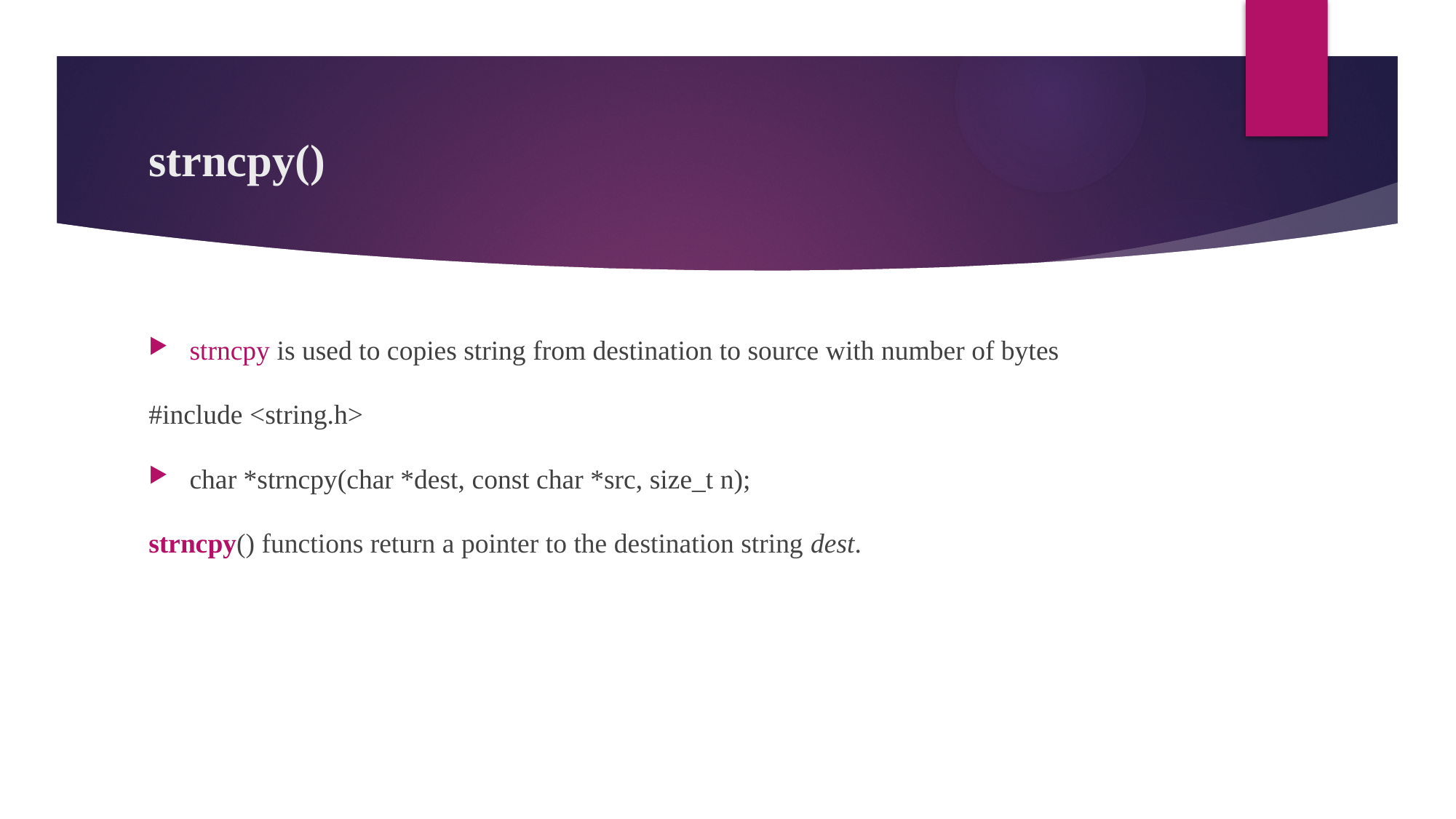

# strncpy()
strncpy is used to copies string from destination to source with number of bytes
#include <string.h>
char *strncpy(char *dest, const char *src, size_t n);
strncpy() functions return a pointer to the destination string dest.